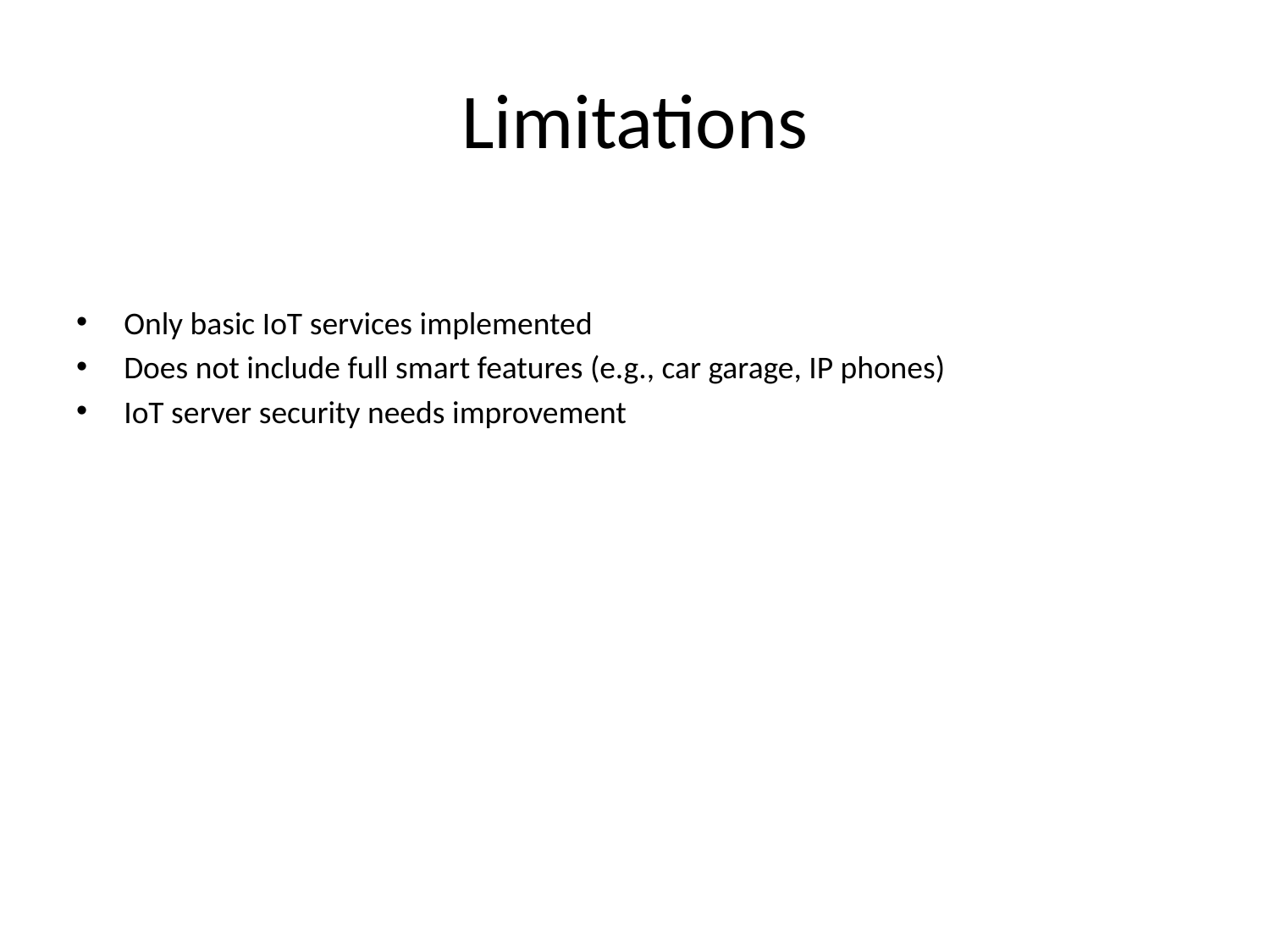

# Limitations

Only basic IoT services implemented
Does not include full smart features (e.g., car garage, IP phones)
IoT server security needs improvement